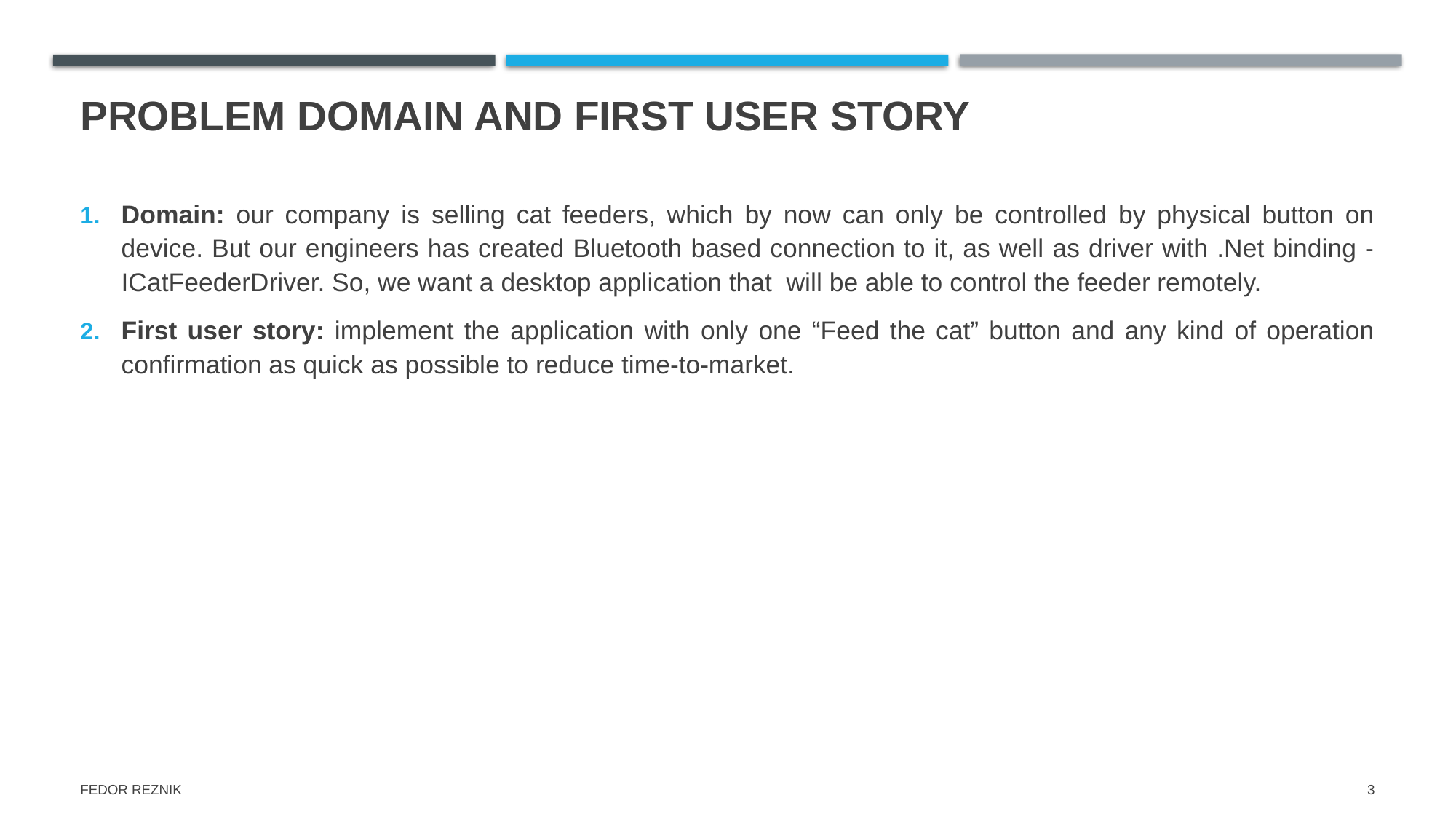

# Problem domain and First user story
Domain: our company is selling cat feeders, which by now can only be controlled by physical button on device. But our engineers has created Bluetooth based connection to it, as well as driver with .Net binding - ICatFeederDriver. So, we want a desktop application that  will be able to control the feeder remotely.
First user story: implement the application with only one “Feed the cat” button and any kind of operation confirmation as quick as possible to reduce time-to-market.
Fedor Reznik
3